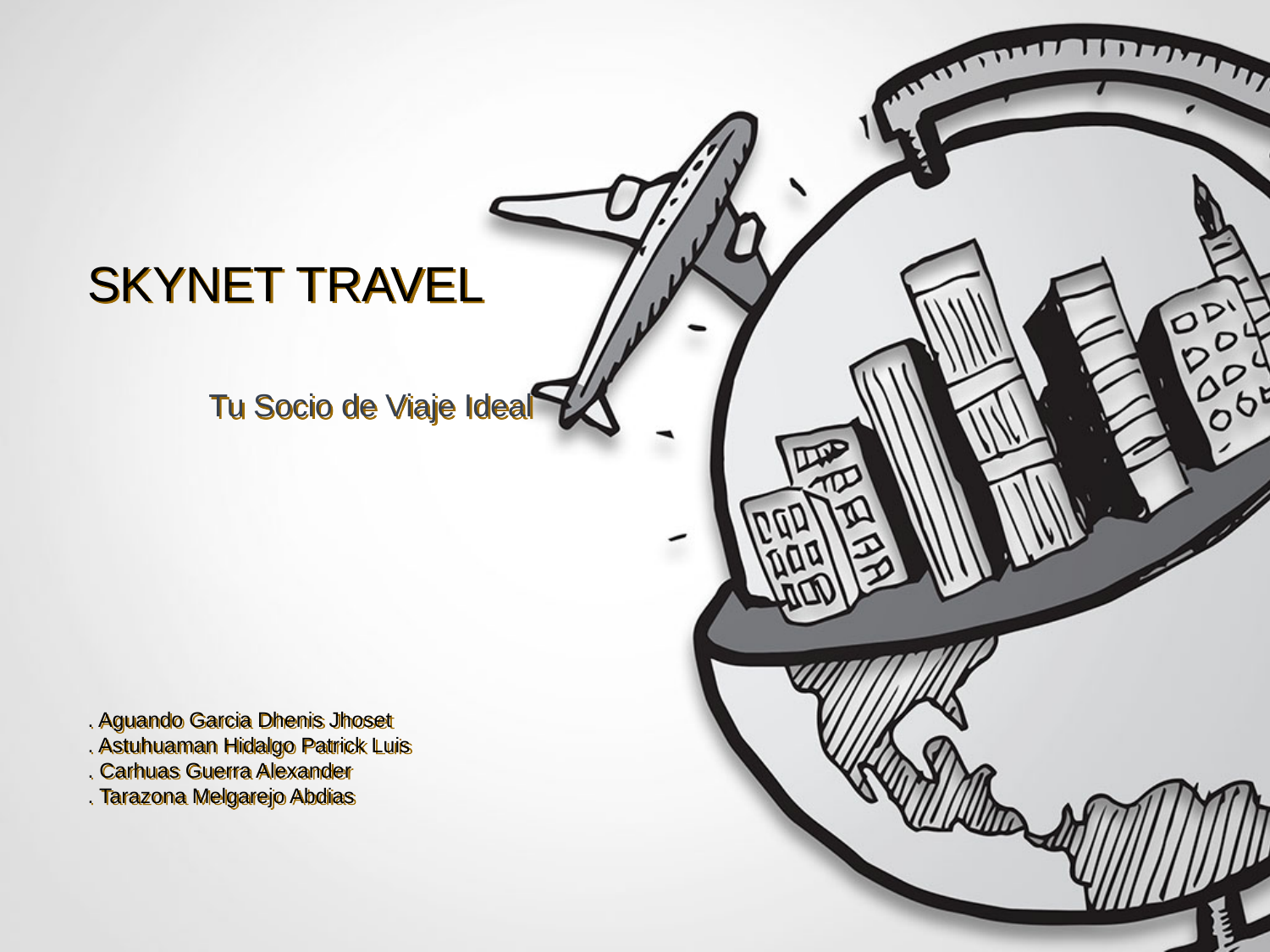

SKYNET TRAVEL

Tu Socio de Viaje Ideal
# . Aguando Garcia Dhenis Jhoset . Astuhuaman Hidalgo Patrick Luis . Carhuas Guerra Alexander . Tarazona Melgarejo Abdias